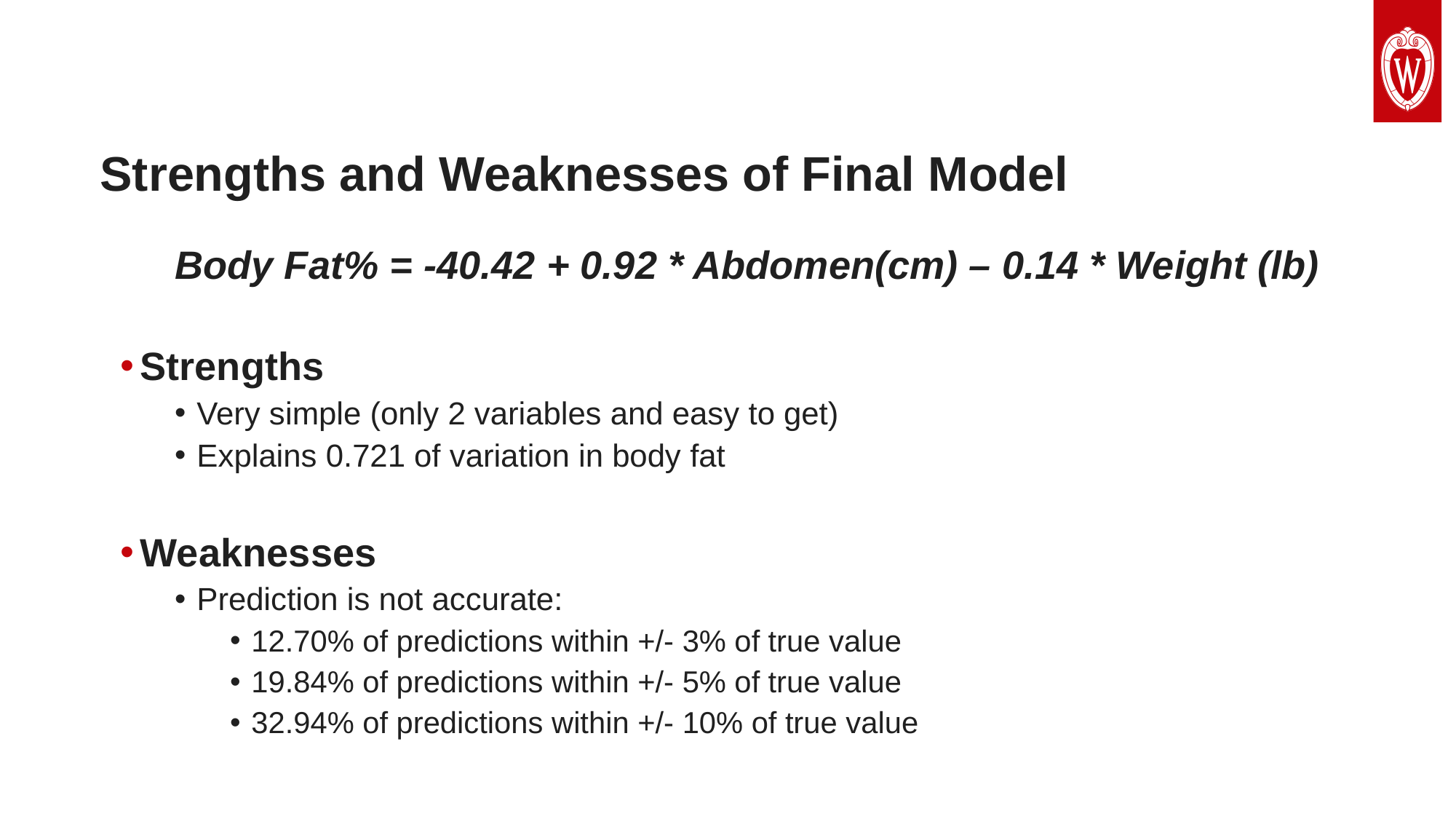

# Strengths and Weaknesses of Final Model
 Body Fat% = -40.42 + 0.92 * Abdomen(cm) – 0.14 * Weight (lb)

Strengths
Very simple (only 2 variables and easy to get)
Explains 0.721 of variation in body fat

Weaknesses
Prediction is not accurate:
12.70% of predictions within +/- 3% of true value
19.84% of predictions within +/- 5% of true value
32.94% of predictions within +/- 10% of true value